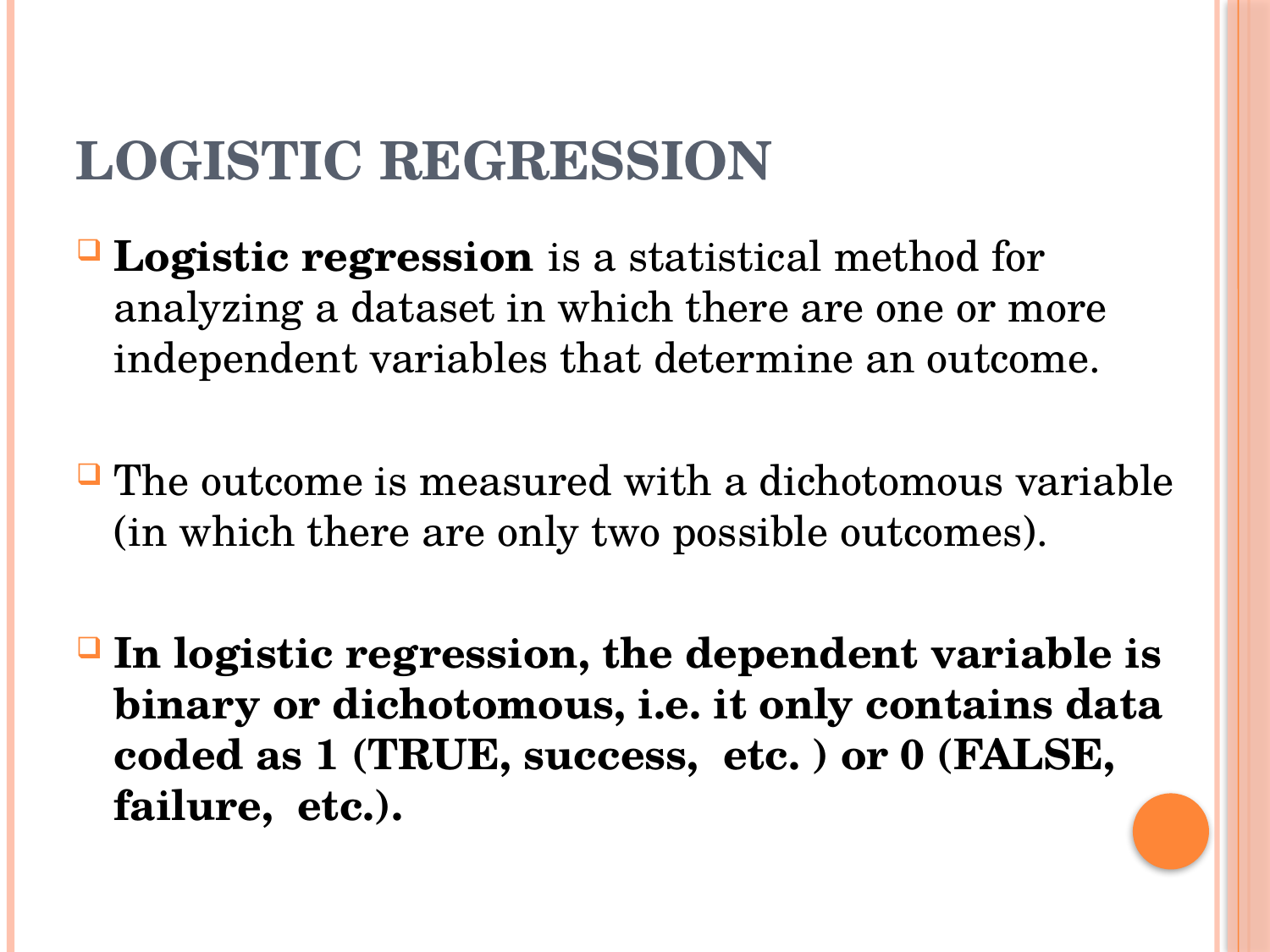

# Logistic regression
Logistic regression is a statistical method for analyzing a dataset in which there are one or more independent variables that determine an outcome.

The outcome is measured with a dichotomous variable (in which there are only two possible outcomes).

In logistic regression, the dependent variable is binary or dichotomous, i.e. it only contains data coded as 1 (TRUE, success,  etc. ) or 0 (FALSE, failure,  etc.).